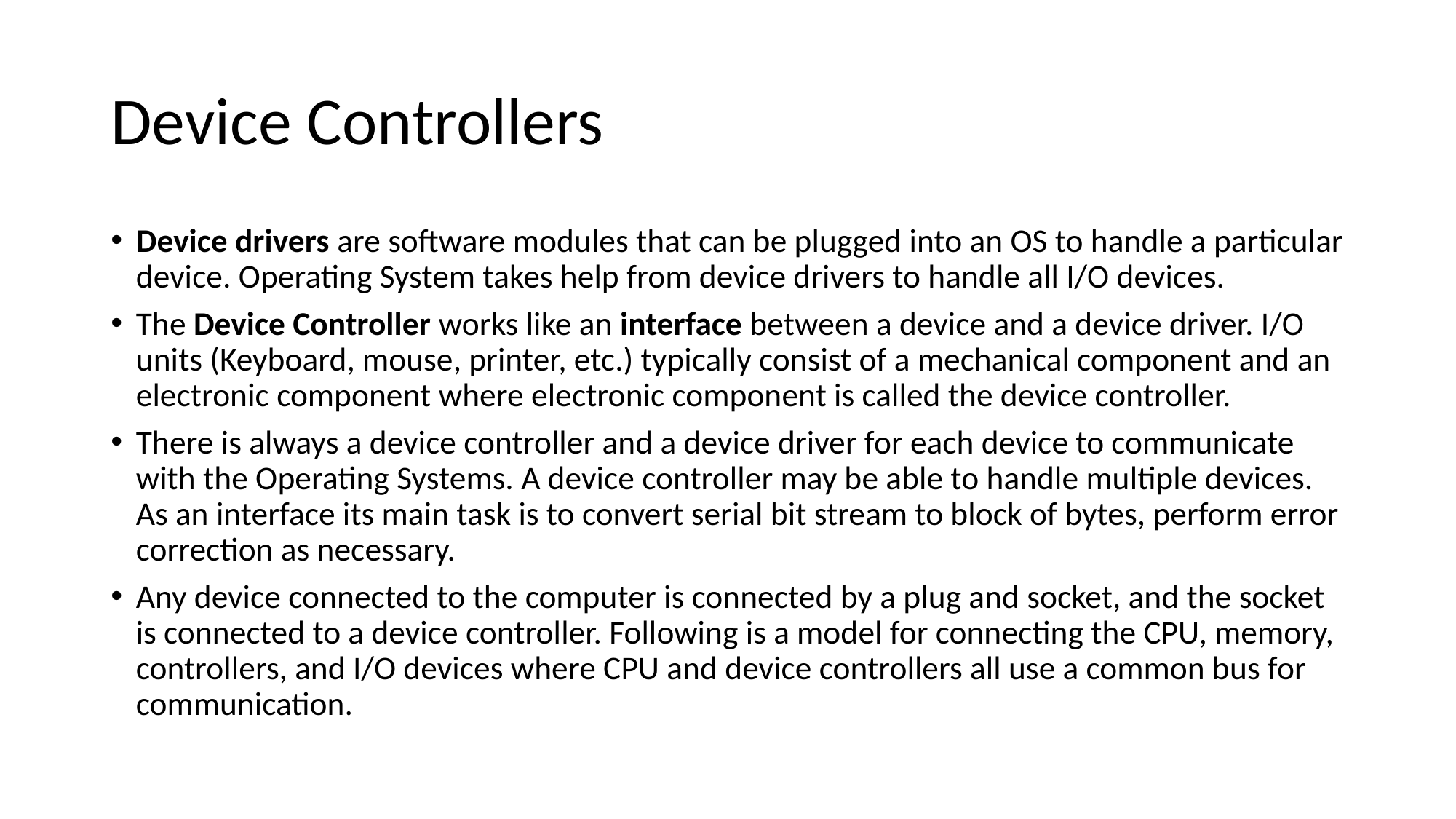

# Device Controllers
Device drivers are software modules that can be plugged into an OS to handle a particular device. Operating System takes help from device drivers to handle all I/O devices.
The Device Controller works like an interface between a device and a device driver. I/O units (Keyboard, mouse, printer, etc.) typically consist of a mechanical component and an electronic component where electronic component is called the device controller.
There is always a device controller and a device driver for each device to communicate with the Operating Systems. A device controller may be able to handle multiple devices. As an interface its main task is to convert serial bit stream to block of bytes, perform error correction as necessary.
Any device connected to the computer is connected by a plug and socket, and the socket is connected to a device controller. Following is a model for connecting the CPU, memory, controllers, and I/O devices where CPU and device controllers all use a common bus for communication.